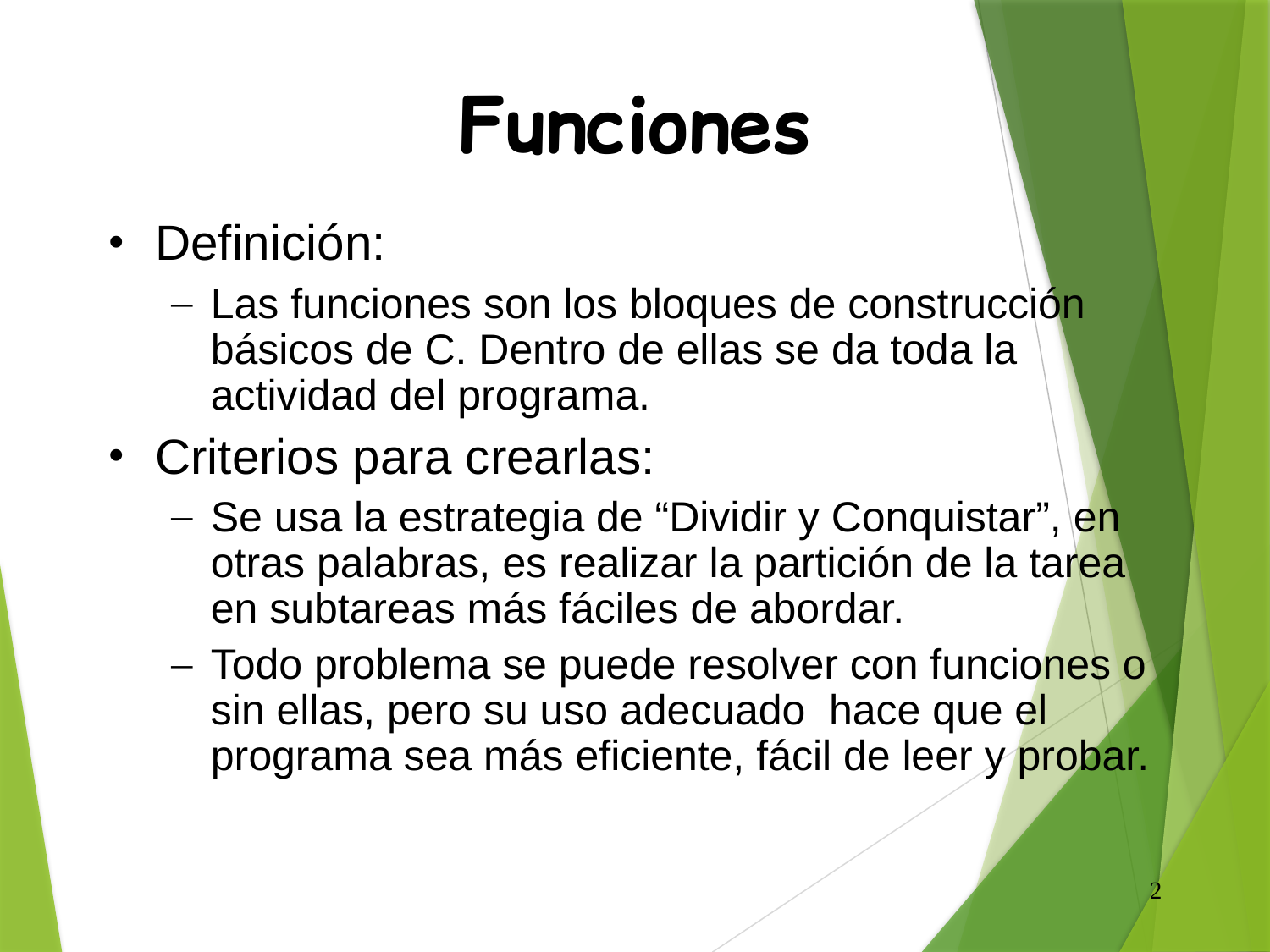

# Funciones
Definición:
Las funciones son los bloques de construcción básicos de C. Dentro de ellas se da toda la actividad del programa.
Criterios para crearlas:
Se usa la estrategia de “Dividir y Conquistar”, en otras palabras, es realizar la partición de la tarea en subtareas más fáciles de abordar.
Todo problema se puede resolver con funciones o sin ellas, pero su uso adecuado  hace que el programa sea más eficiente, fácil de leer y probar.

2